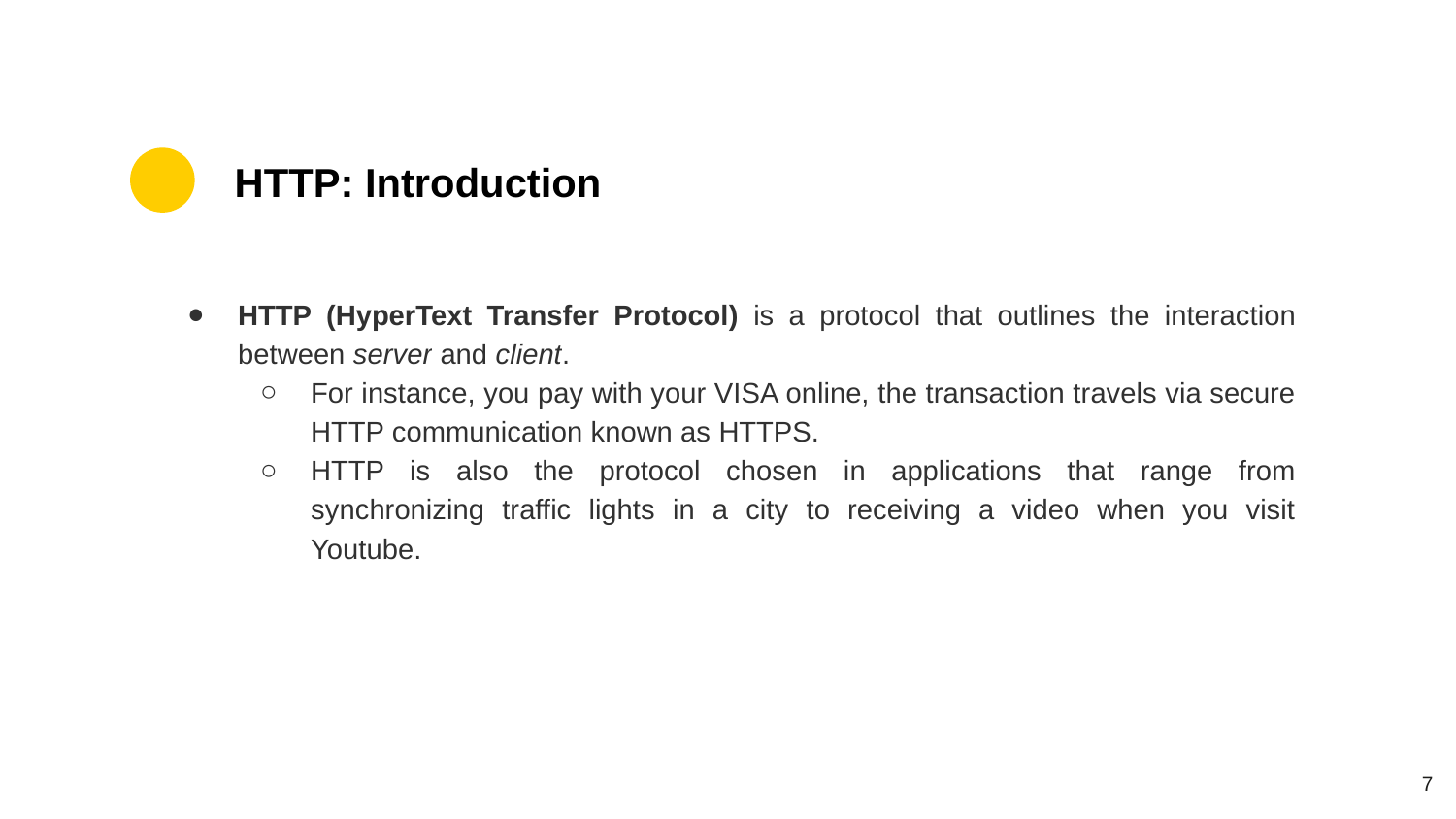

# HTTP: Introduction
HTTP (HyperText Transfer Protocol) is a protocol that outlines the interaction between server and client.
For instance, you pay with your VISA online, the transaction travels via secure HTTP communication known as HTTPS.
HTTP is also the protocol chosen in applications that range from synchronizing traffic lights in a city to receiving a video when you visit Youtube.
7